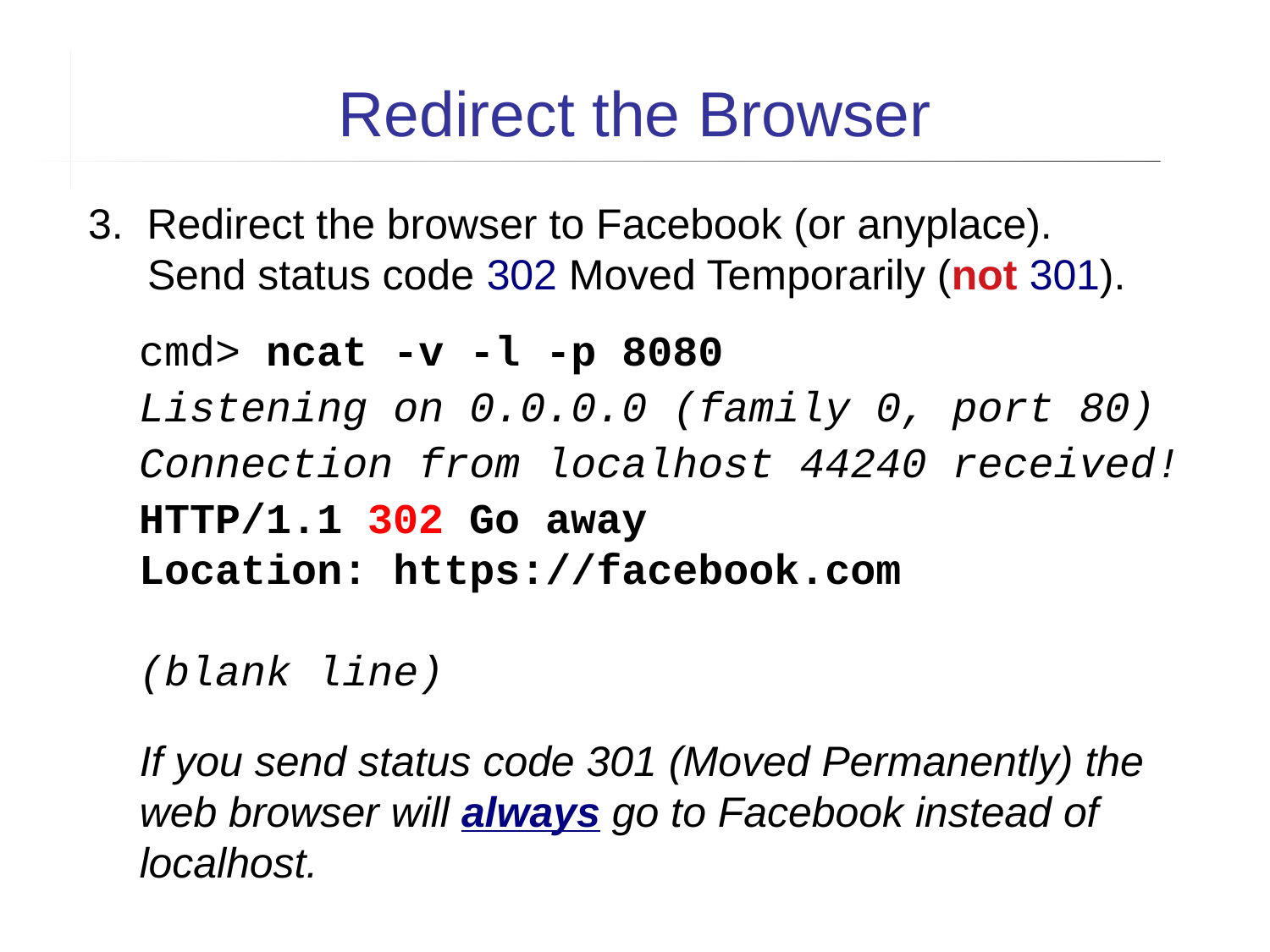

Redirect the Browser
3.  Redirect the browser to Facebook (or anyplace).
	     Send status code 302 Moved Temporarily (not 301).
  cmd> ncat -v -l -p 8080
  Listening on 0.0.0.0 (family 0, port 80)
  Connection from localhost 44240 received!
  HTTP/1.1 302 Go away
  Location: https://facebook.com

  (blank line)

If you send status code 301 (Moved Permanently) the web browser will always go to Facebook instead of localhost.